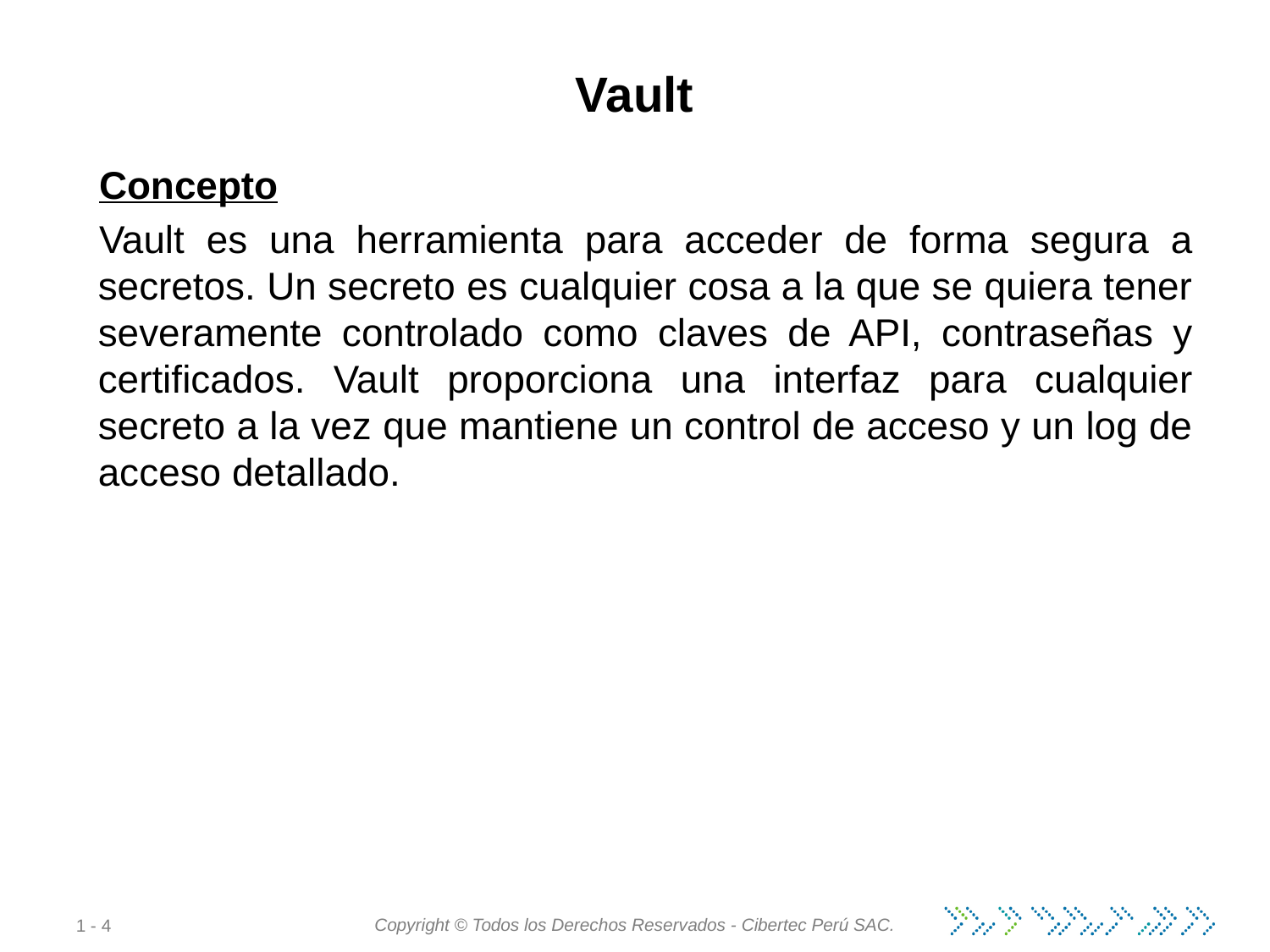

# Vault
Concepto
Vault es una herramienta para acceder de forma segura a secretos. Un secreto es cualquier cosa a la que se quiera tener severamente controlado como claves de API, contraseñas y certificados. Vault proporciona una interfaz para cualquier secreto a la vez que mantiene un control de acceso y un log de acceso detallado.